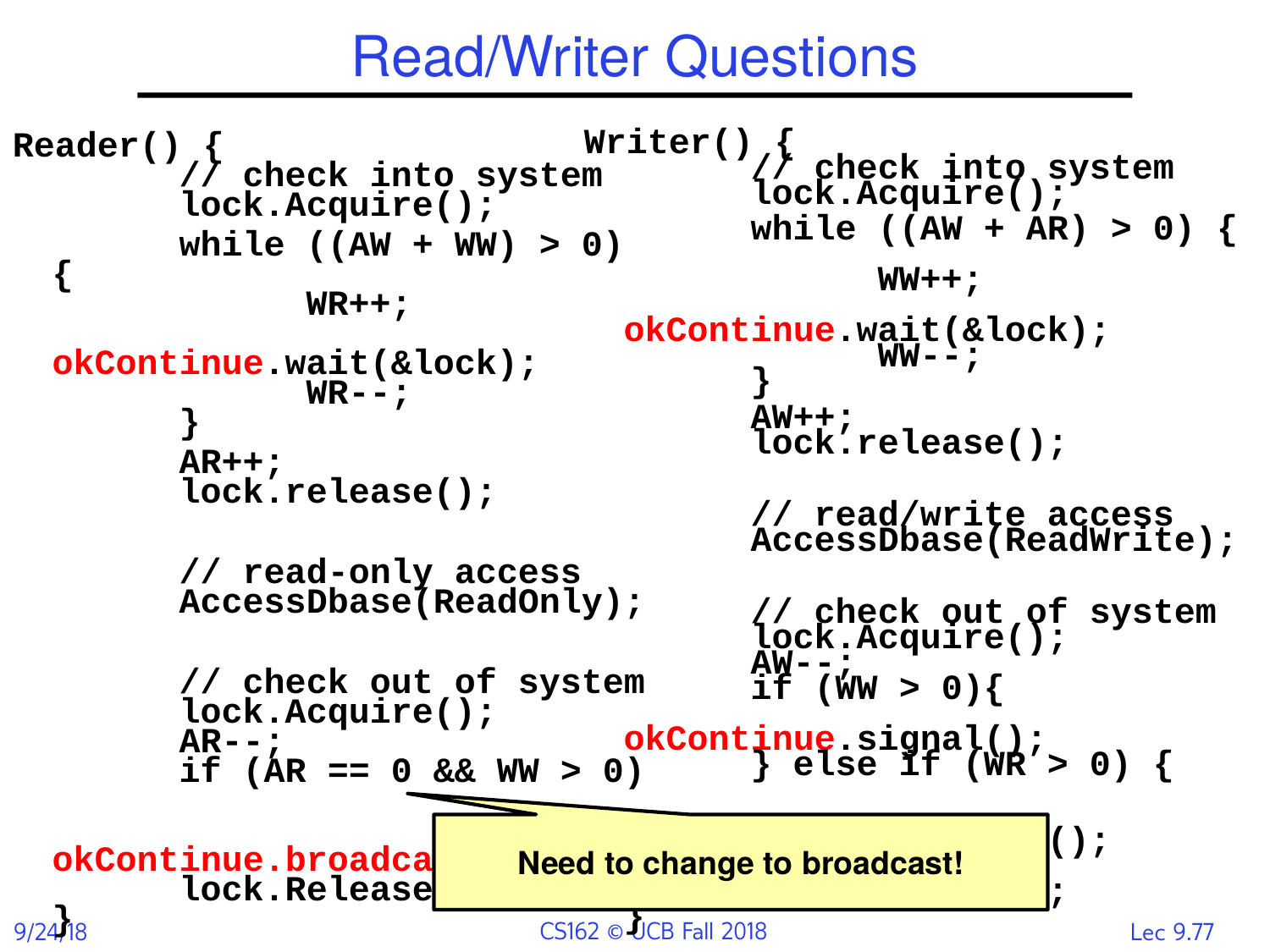

# Read/Writer Questions
Reader() {
	// check into system
	lock.Acquire();
		while ((AW + WW) > 0) {
		WR++;
		okContinue.wait(&lock);
		WR--;
	}
		AR++;
	lock.release();

		// read-only access
	AccessDbase(ReadOnly);

		// check out of system
	lock.Acquire();
	AR--;
	if (AR == 0 && WW > 0)
		okContinue.broadcast();
	lock.Release();
}

Writer() {
	// check into system
	lock.Acquire();
		while ((AW + AR) > 0) {
		WW++;
		okContinue.wait(&lock);
		WW--;
	}
		AW++;
	lock.release();

		// read/write access
	AccessDbase(ReadWrite);

		// check out of system
	lock.Acquire();
	AW--;
	if (WW > 0){
		okContinue.signal();
	} else if (WR > 0) {
		okContinue.broadcast();
	}
	lock.Release();
}

Need to change to broadcast!